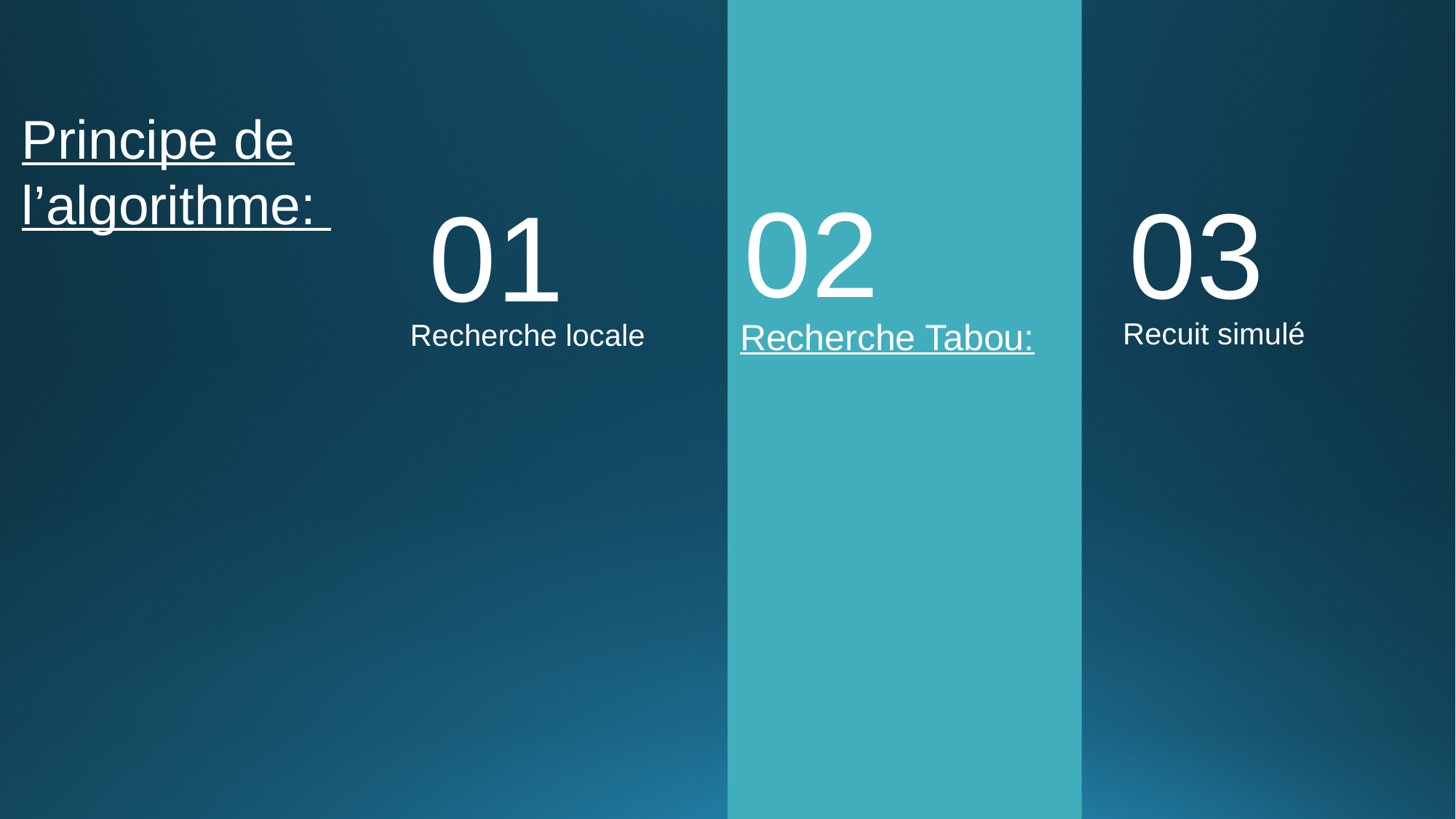

Principe de l’algorithme:
02
03
01
Recherche Tabou:

Recuit simulé
Recherche locale